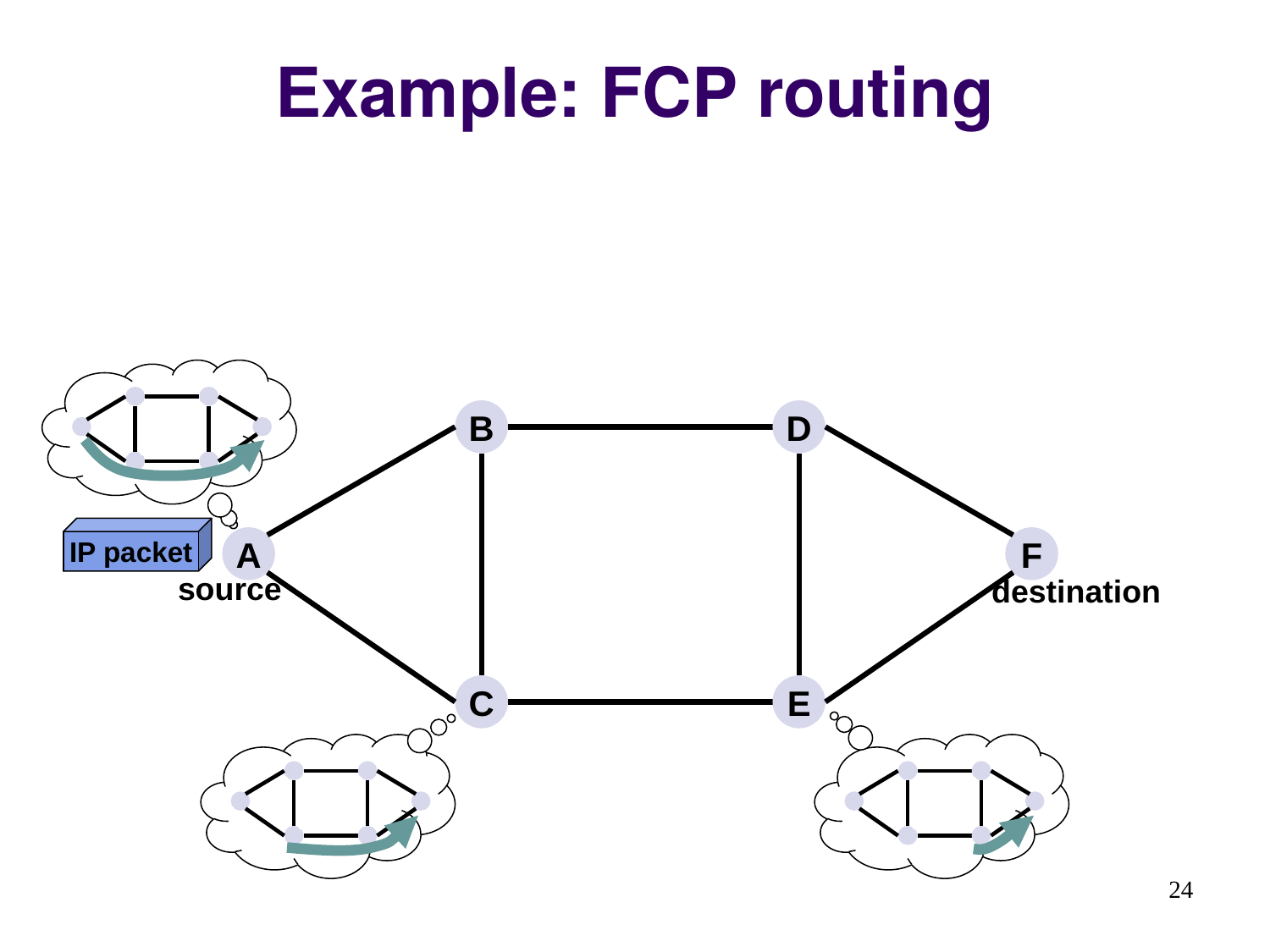

# Example: FCP routing

B
D

IP packet
A
F
source
destination
C
E

24